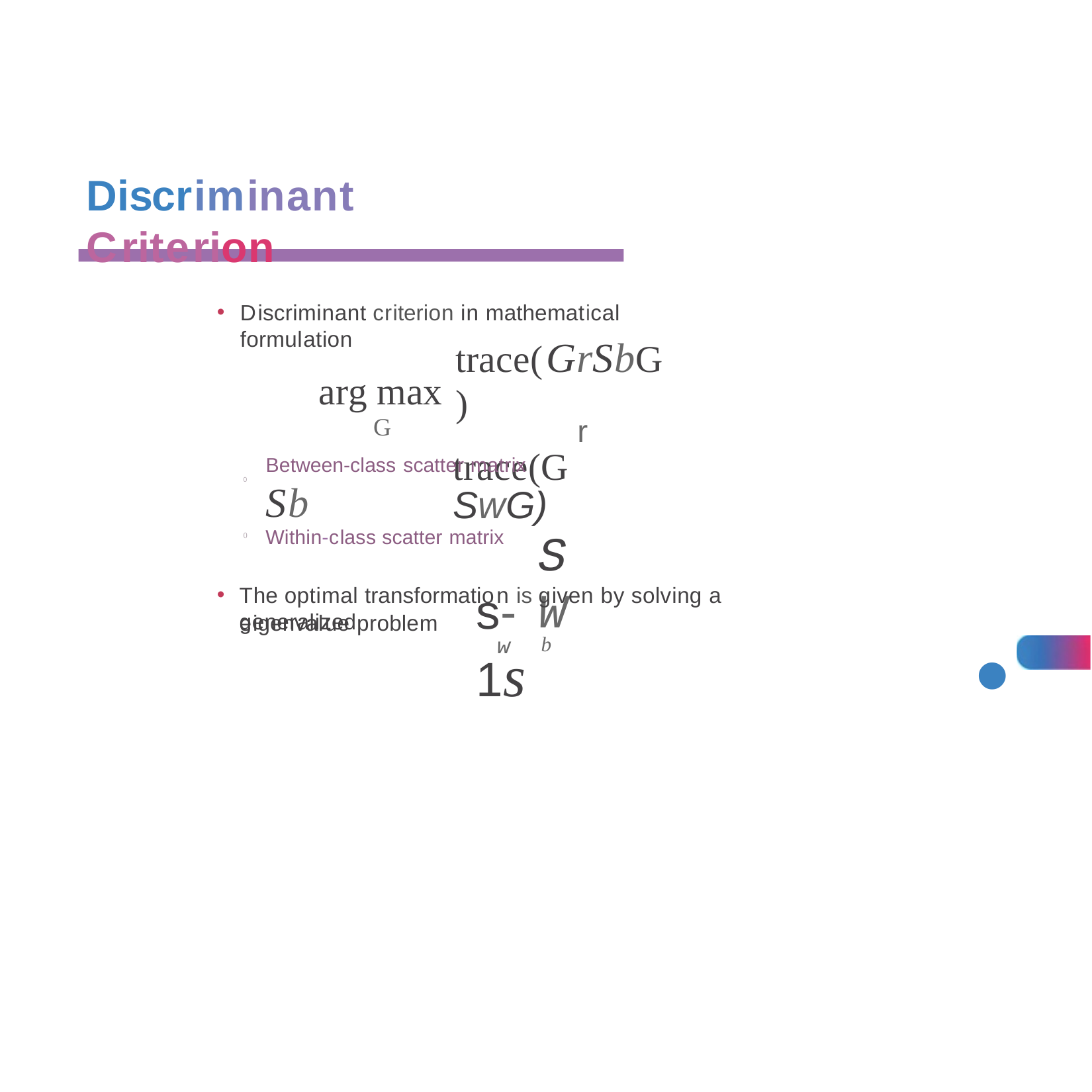

Discriminant Criterion

Discriminant criterion in mathematical formulation
trace(GrSbG)
r
trace(G	SwG)
arg max
G
Between-class scatter matrix	Sb
0
SW
Within-class scatter matrix
0
s-1s
The optimal transformation is given by solving a generalized
eigenvalue problem
•
b
w